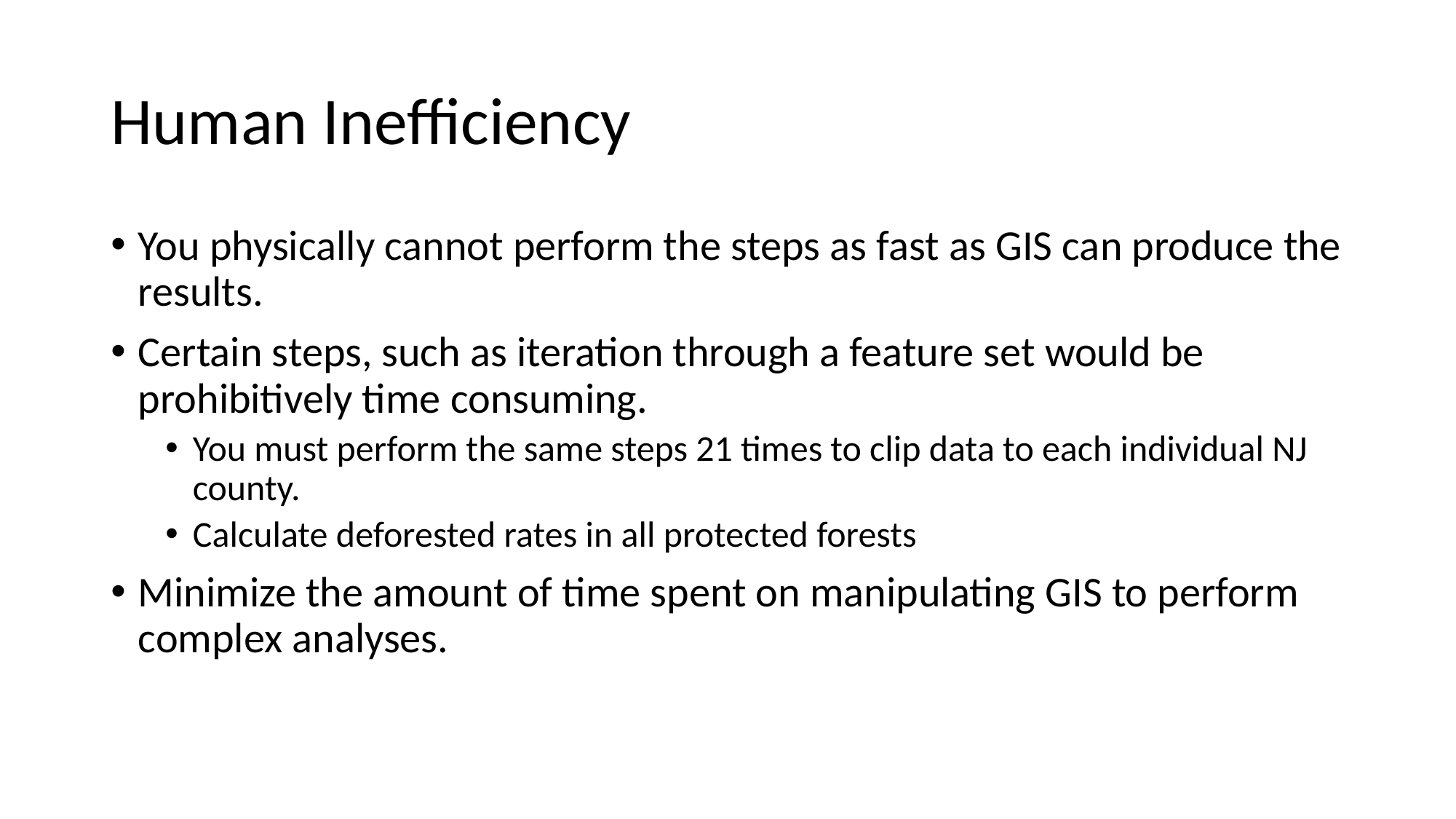

# Human Inefficiency
You physically cannot perform the steps as fast as GIS can produce the results.
Certain steps, such as iteration through a feature set would be prohibitively time consuming.
You must perform the same steps 21 times to clip data to each individual NJ county.
Calculate deforested rates in all protected forests
Minimize the amount of time spent on manipulating GIS to perform complex analyses.